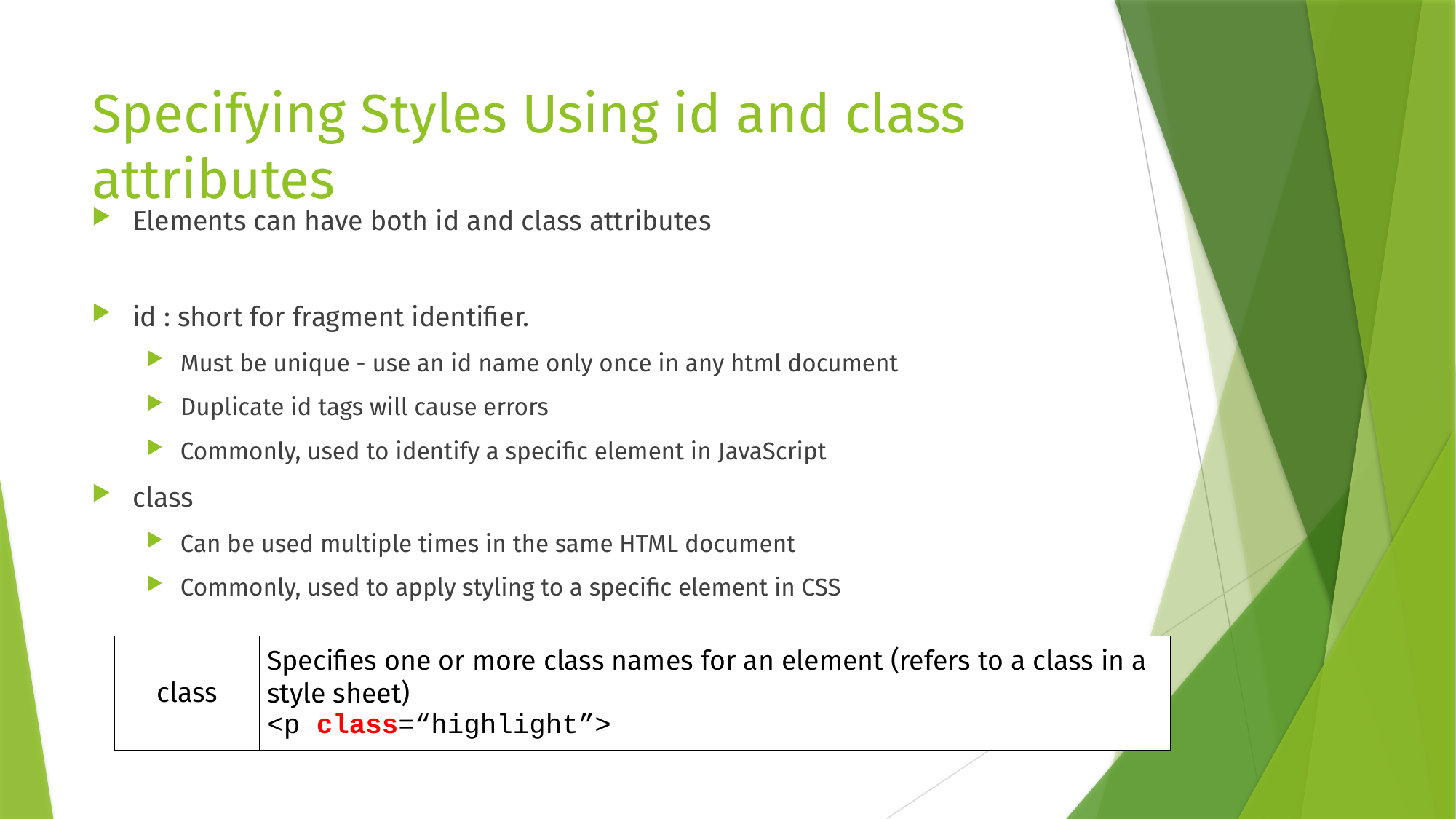

# Specifying Styles Using id and class attributes
Elements can have both id and class attributes

id : short for fragment identifier.
Must be unique - use an id name only once in any html document
Duplicate id tags will cause errors
Commonly, used to identify a specific element in JavaScript
class
Can be used multiple times in the same HTML document
Commonly, used to apply styling to a specific element in CSS
| class | Specifies one or more class names for an element (refers to a class in a style sheet) <p class=“highlight”> |
| --- | --- |